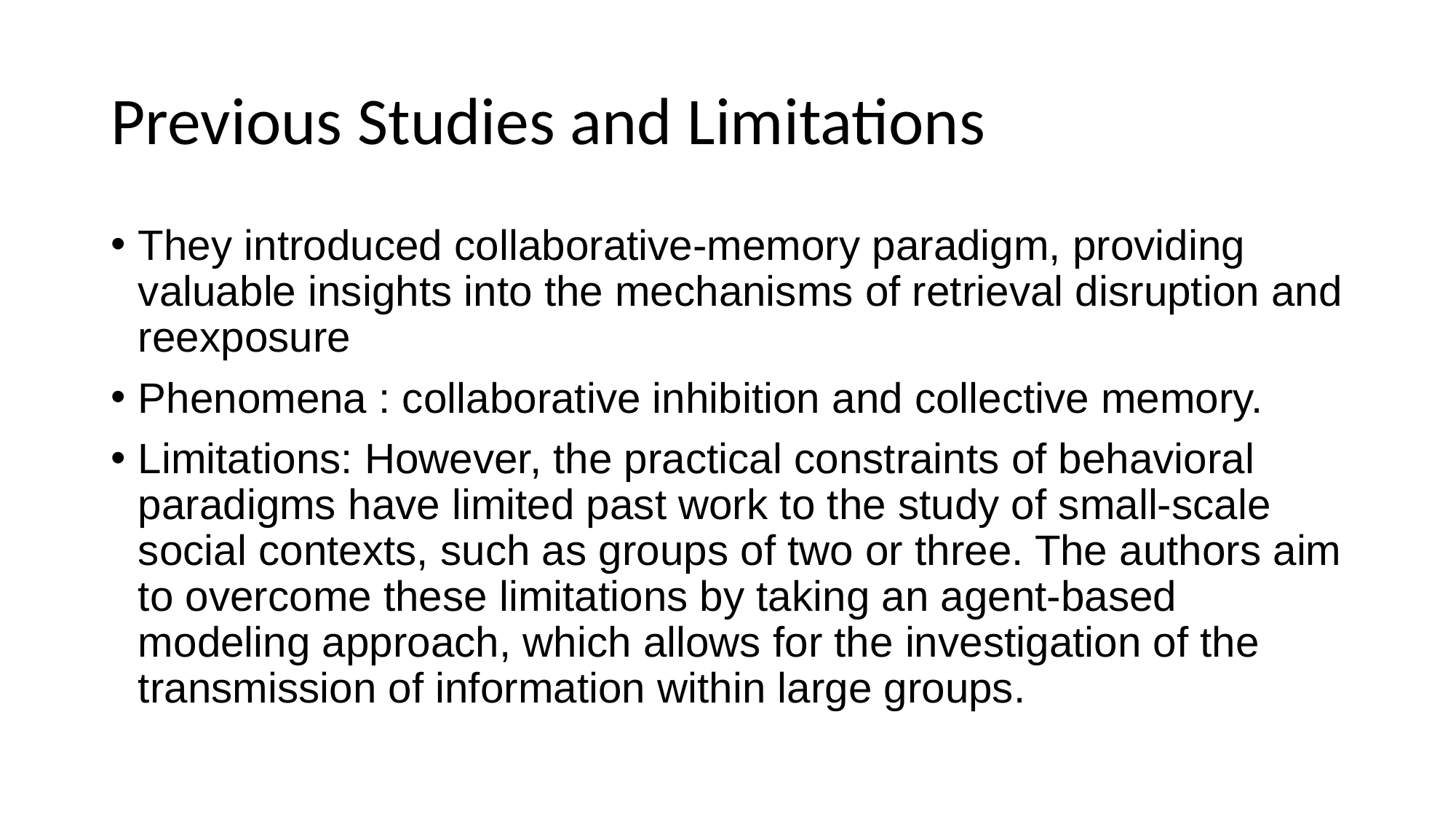

# Previous Studies and Limitations
They introduced collaborative-memory paradigm, providing valuable insights into the mechanisms of retrieval disruption and reexposure
Phenomena : collaborative inhibition and collective memory.
Limitations: However, the practical constraints of behavioral paradigms have limited past work to the study of small-scale social contexts, such as groups of two or three. The authors aim to overcome these limitations by taking an agent-based modeling approach, which allows for the investigation of the transmission of information within large groups.